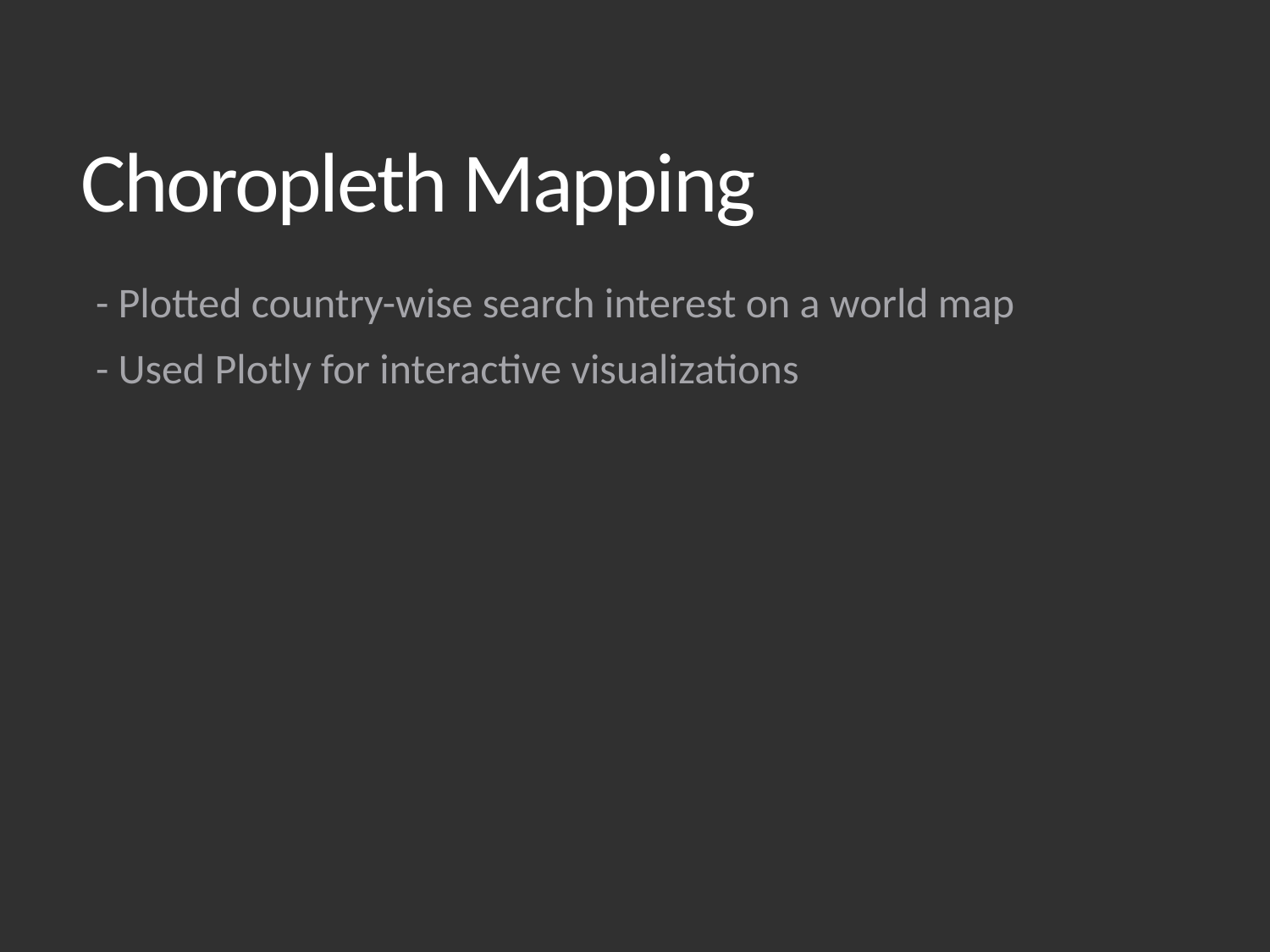

# Choropleth Mapping
- Plotted country-wise search interest on a world map
- Used Plotly for interactive visualizations